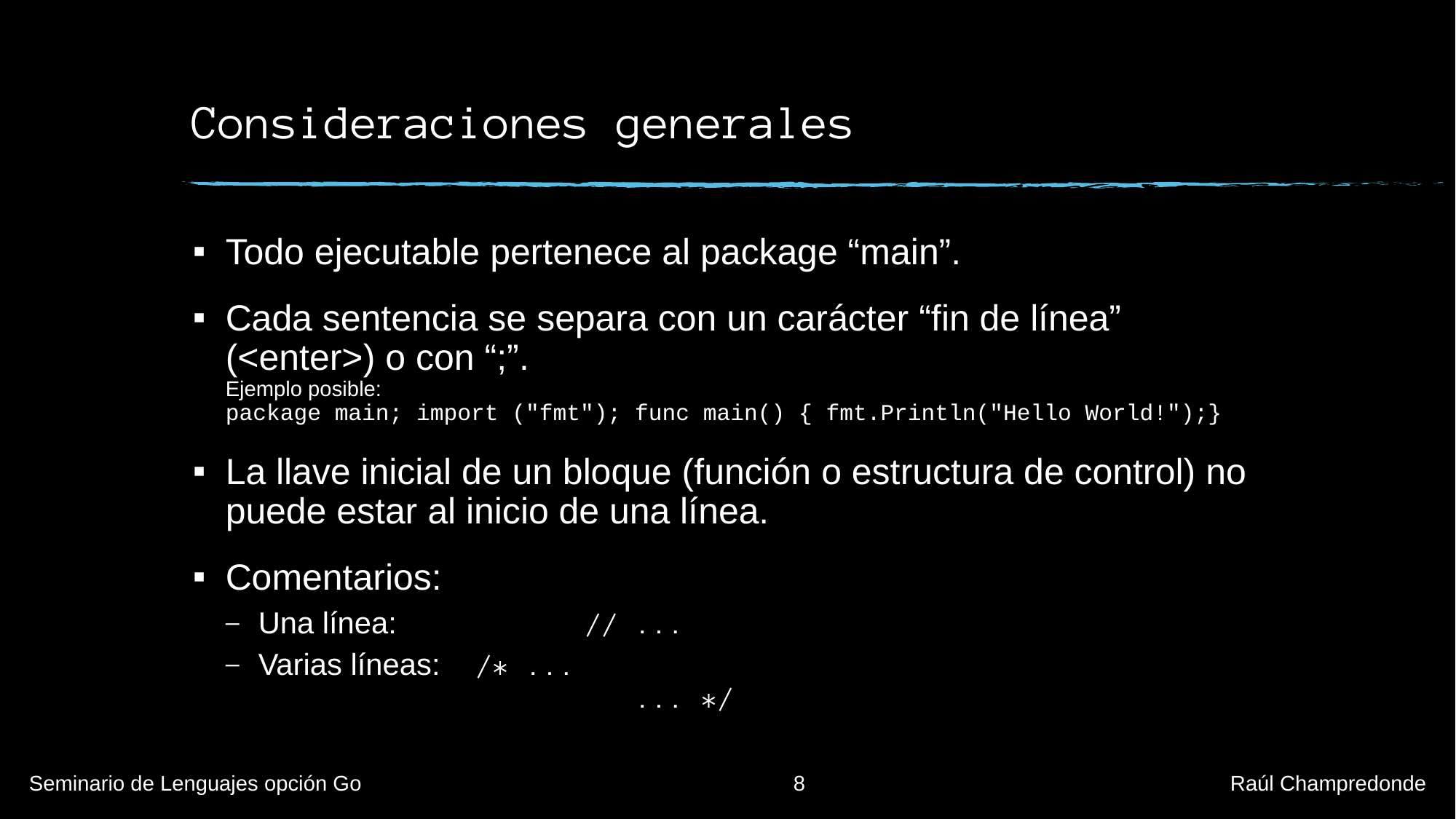

# Consideraciones generales
Todo ejecutable pertenece al package “main”.
Cada sentencia se separa con un carácter “fin de línea” (<enter>) o con “;”.
Ejemplo posible:
package main; import ("fmt"); func main() { fmt.Println("Hello World!");}
La llave inicial de un bloque (función o estructura de control) no puede estar al inicio de una línea.
Comentarios:
Una línea: 		// ...
Varias líneas: 	/* ...
			   ... */
Seminario de Lenguajes opción Go				8				Raúl Champredonde